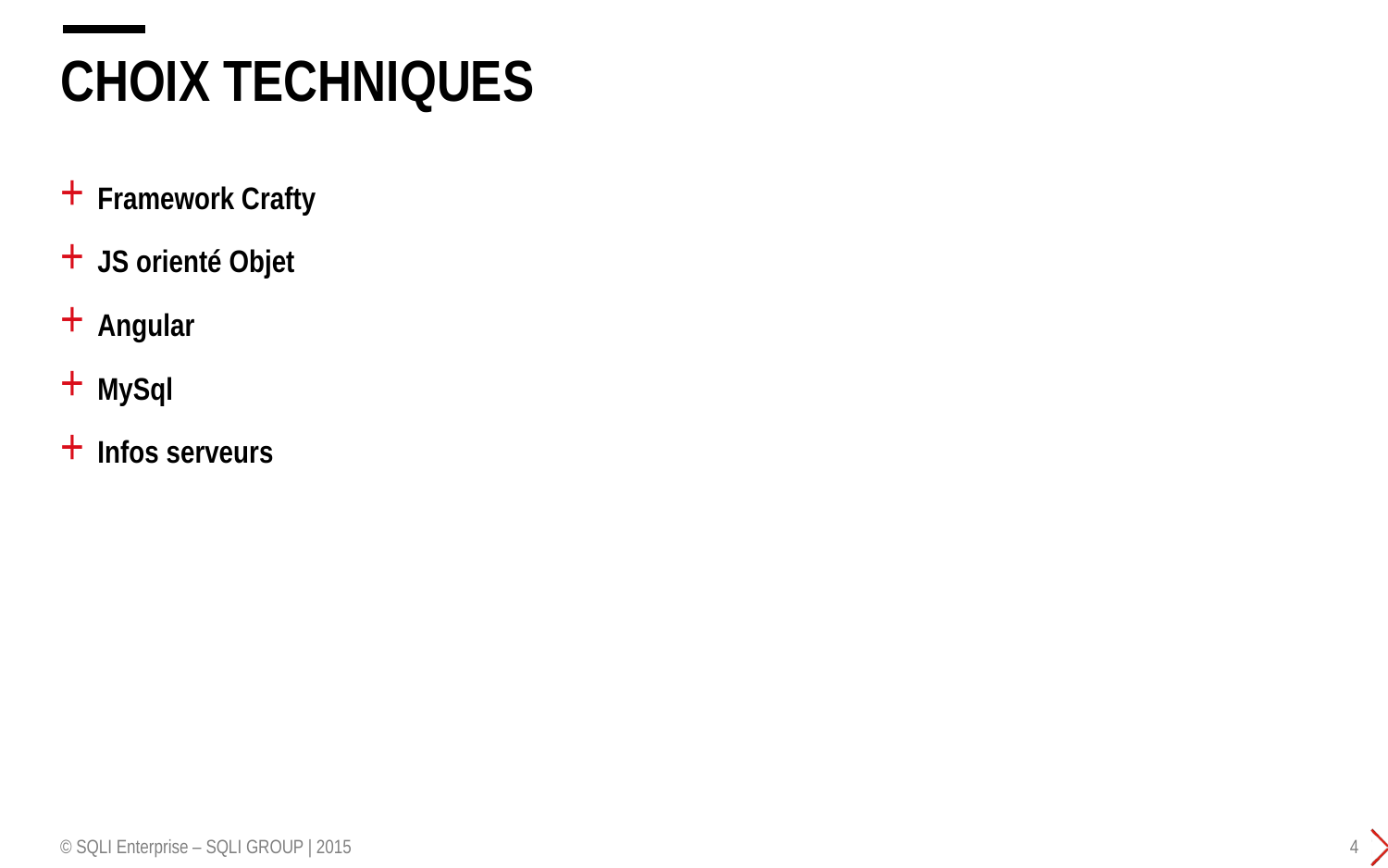

# Choix techniques
Framework Crafty
JS orienté Objet
Angular
MySql
Infos serveurs
© SQLI Enterprise – SQLI GROUP | 2015
4